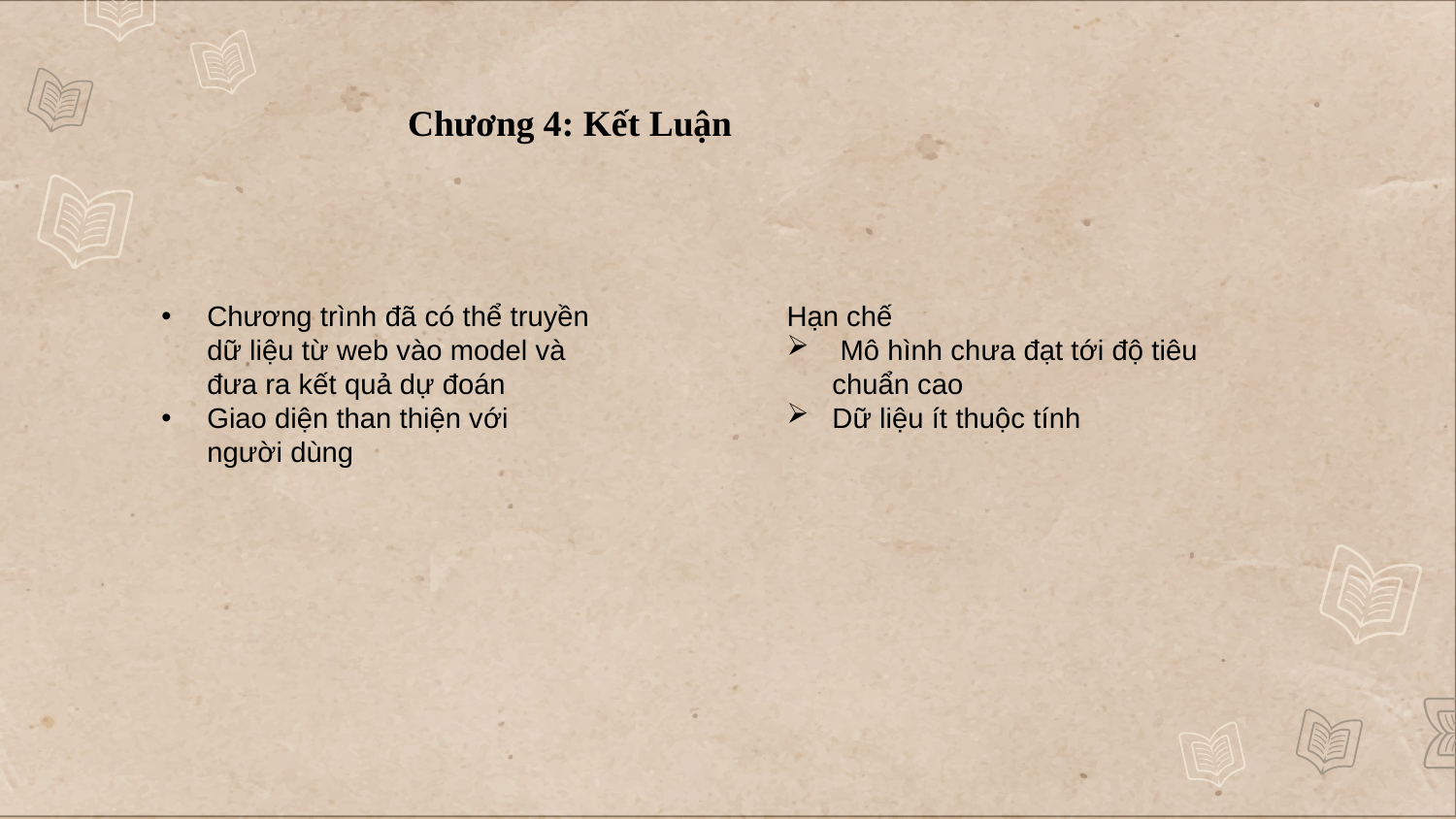

Chương 4: Kết Luận
Chương trình đã có thể truyền dữ liệu từ web vào model và đưa ra kết quả dự đoán
Giao diện than thiện với người dùng
Hạn chế
 Mô hình chưa đạt tới độ tiêu chuẩn cao
Dữ liệu ít thuộc tính